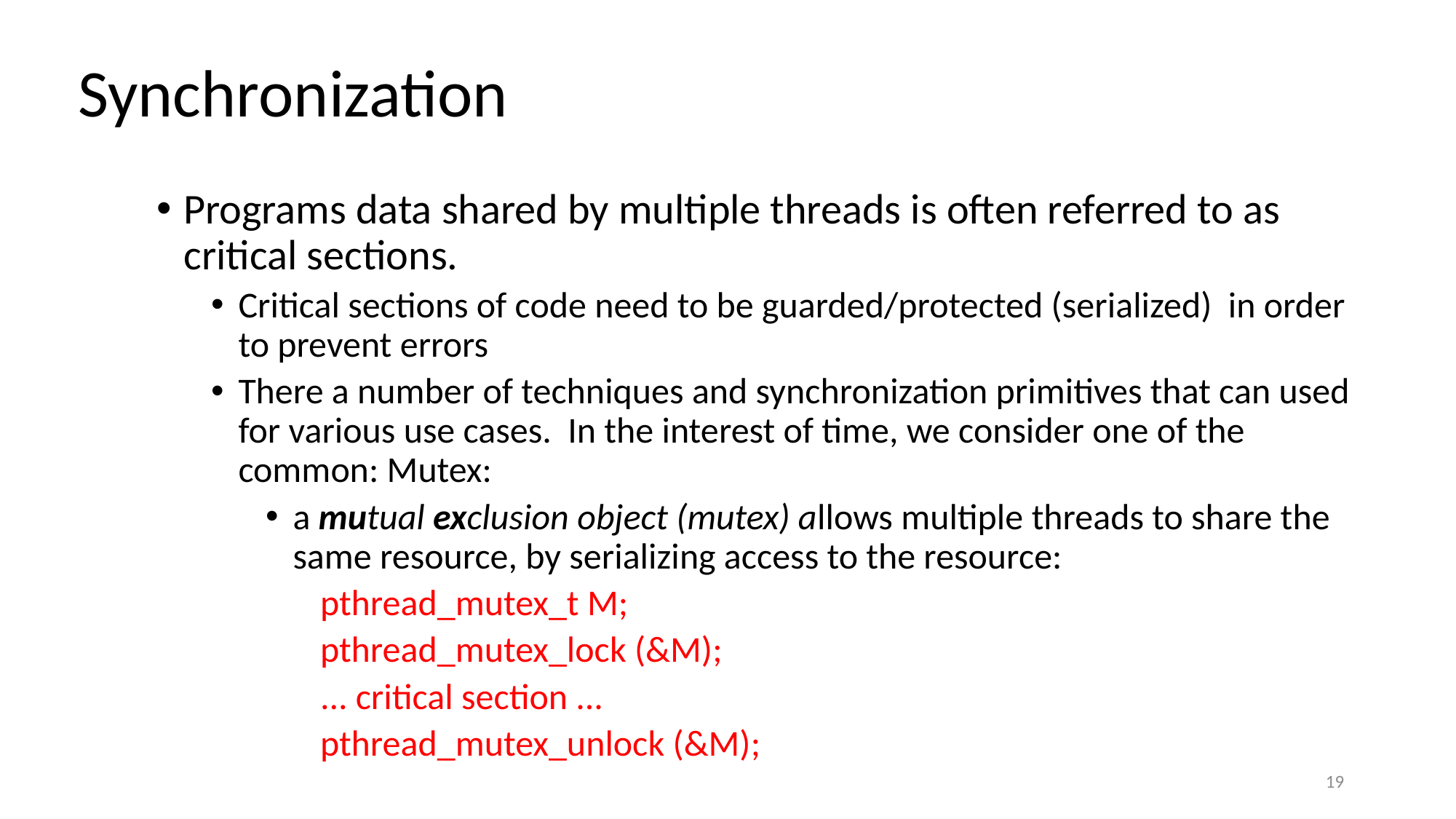

# Synchronization
Programs data shared by multiple threads is often referred to as critical sections.
Critical sections of code need to be guarded/protected (serialized)  in order to prevent errors
There a number of techniques and synchronization primitives that can used for various use cases.  In the interest of time, we consider one of the common: Mutex:
a mutual exclusion object (mutex) allows multiple threads to share the same resource, by serializing access to the resource:
pthread_mutex_t M;
pthread_mutex_lock (&M);
... critical section ...
pthread_mutex_unlock (&M);

19